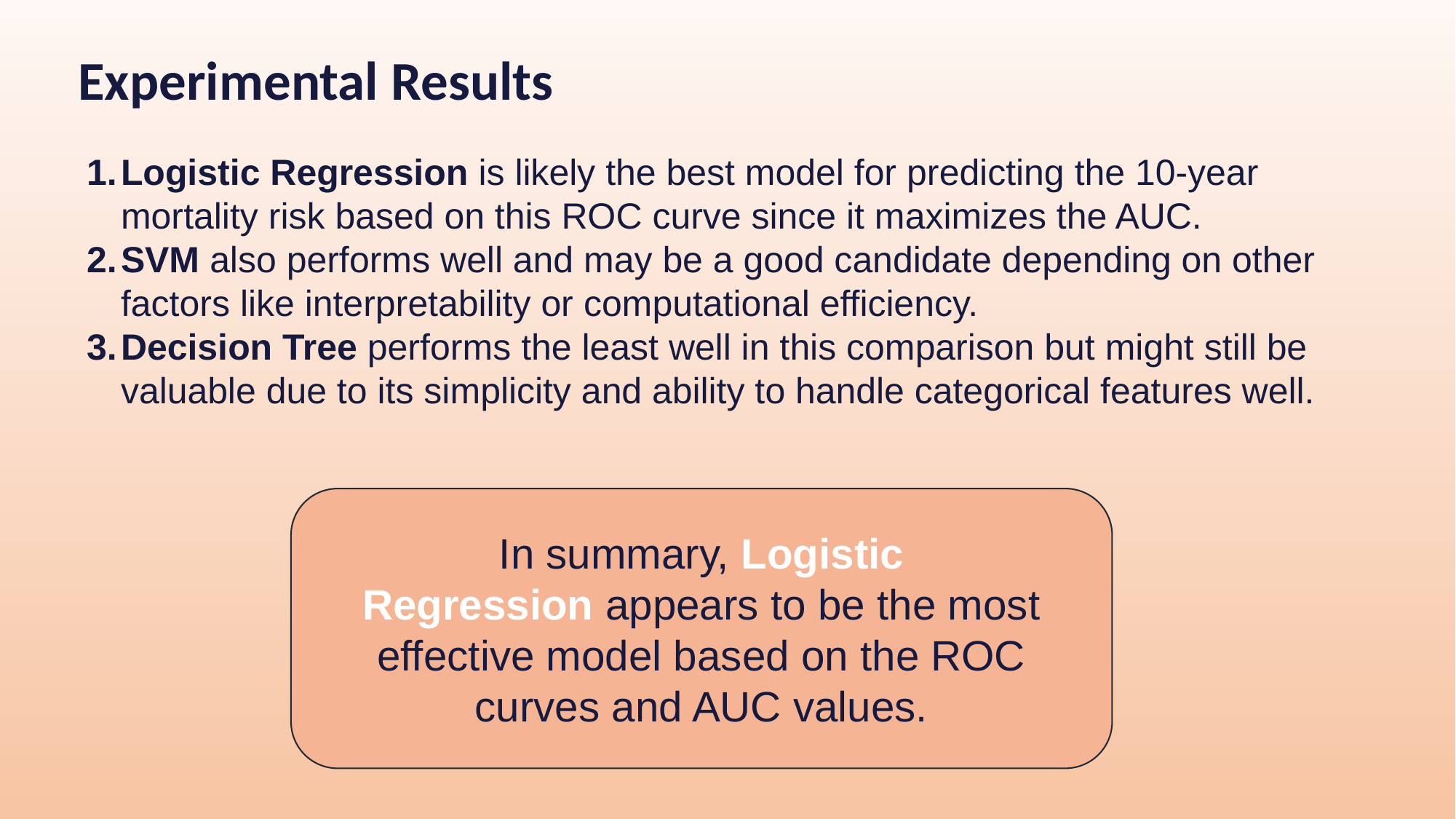

Experimental Results
Logistic Regression is likely the best model for predicting the 10-year mortality risk based on this ROC curve since it maximizes the AUC.
SVM also performs well and may be a good candidate depending on other factors like interpretability or computational efficiency.
Decision Tree performs the least well in this comparison but might still be valuable due to its simplicity and ability to handle categorical features well.
In summary, Logistic Regression appears to be the most effective model based on the ROC curves and AUC values.